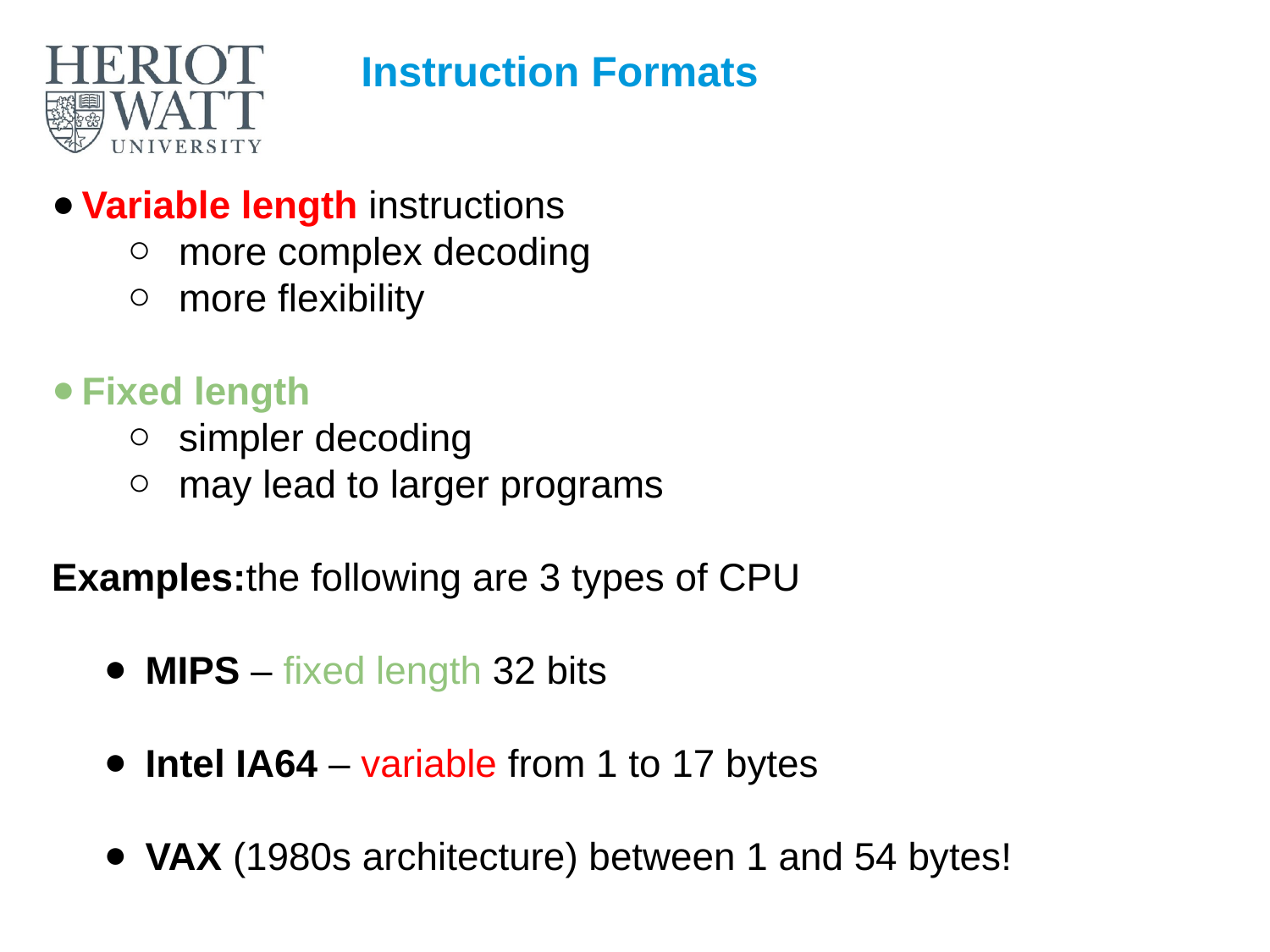

# Instruction Formats
Variable length instructions
more complex decoding
more flexibility

Fixed length
simpler decoding
may lead to larger programs

Examples:the following are 3 types of CPU

MIPS – fixed length 32 bits

Intel IA64 – variable from 1 to 17 bytes

VAX (1980s architecture) between 1 and 54 bytes!